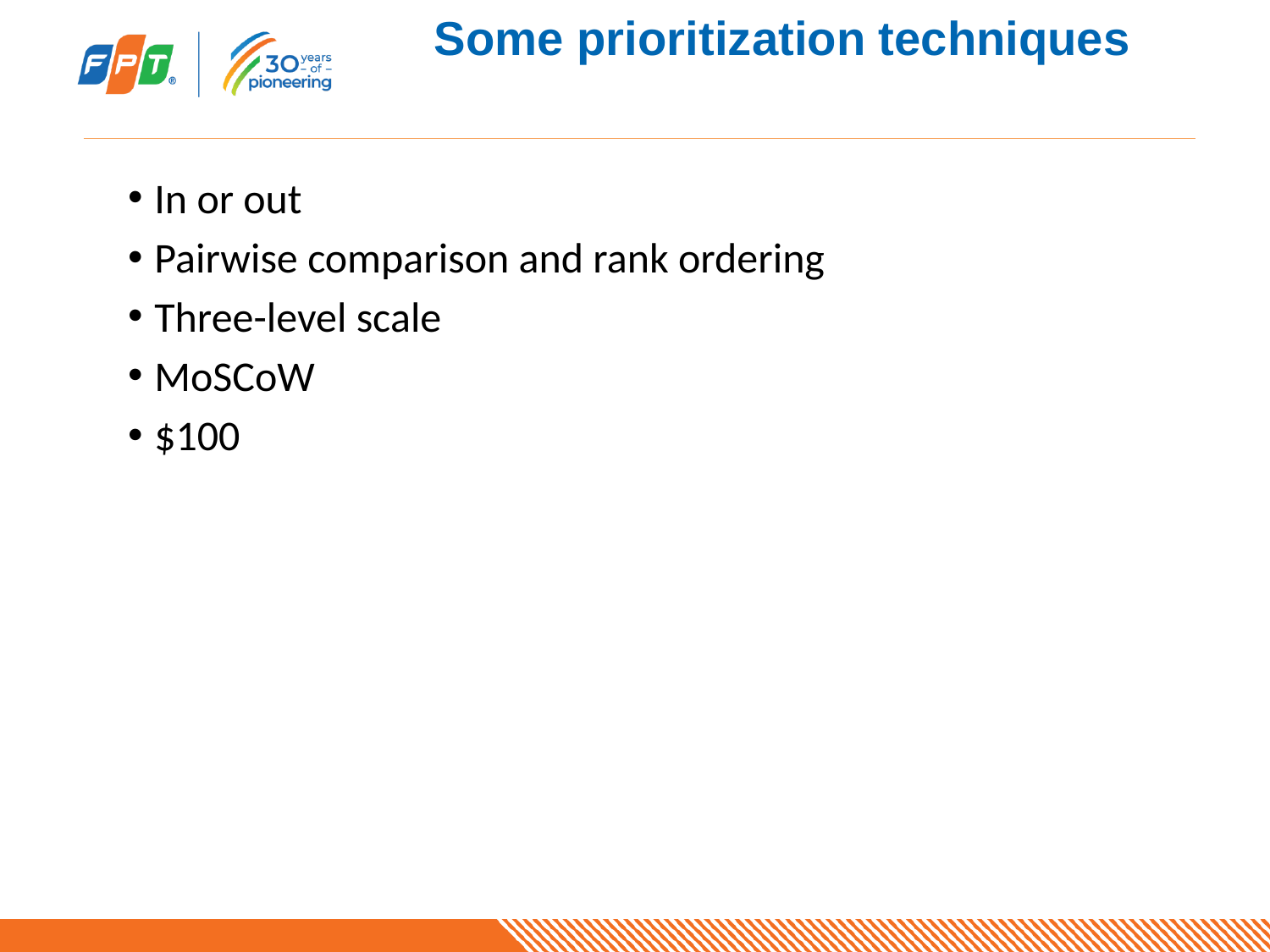

# Some prioritization techniques
In or out
Pairwise comparison and rank ordering
Three-level scale
MoSCoW
$100